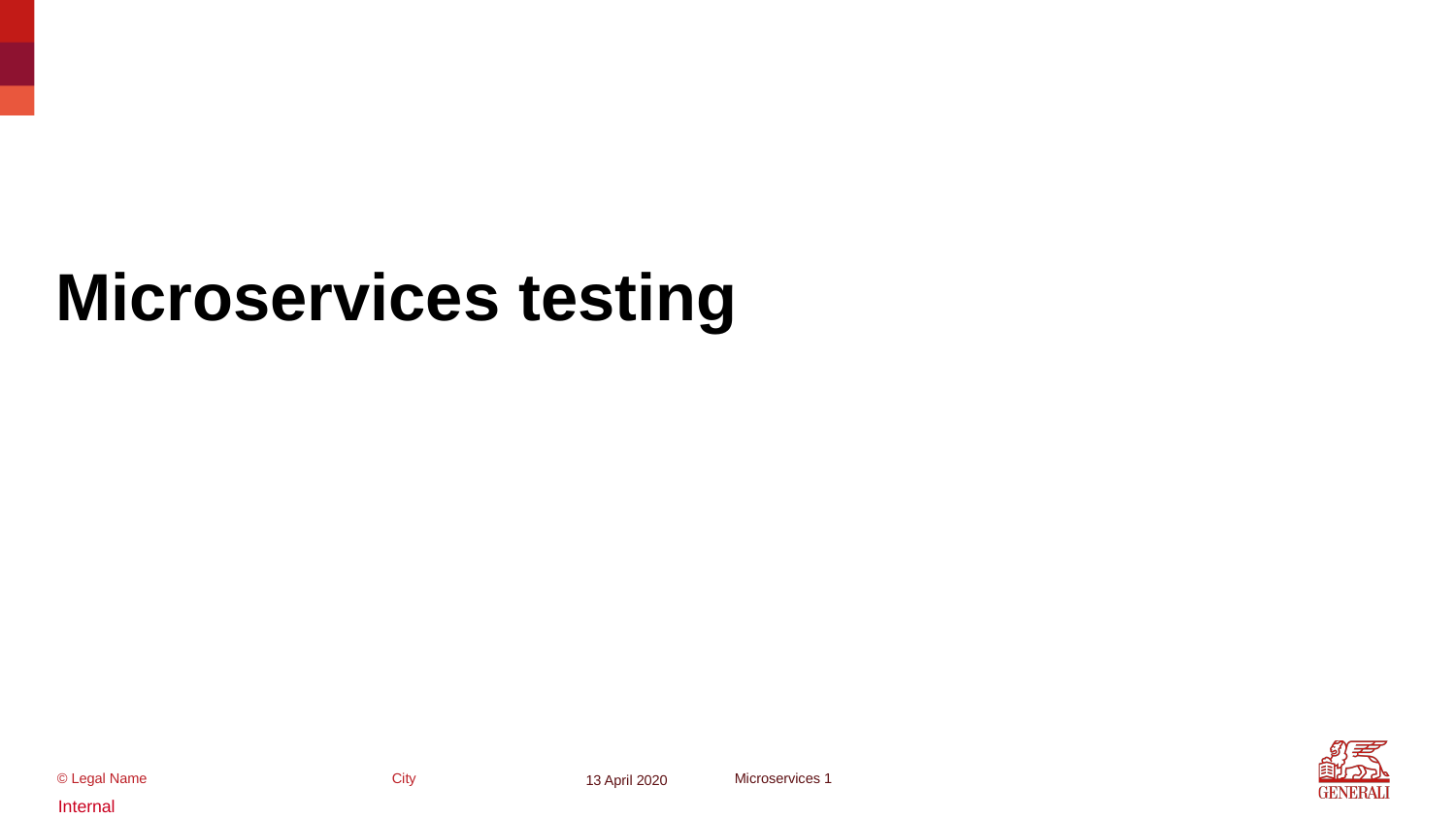

Microservices testing

13 April 2020
Microservices 1